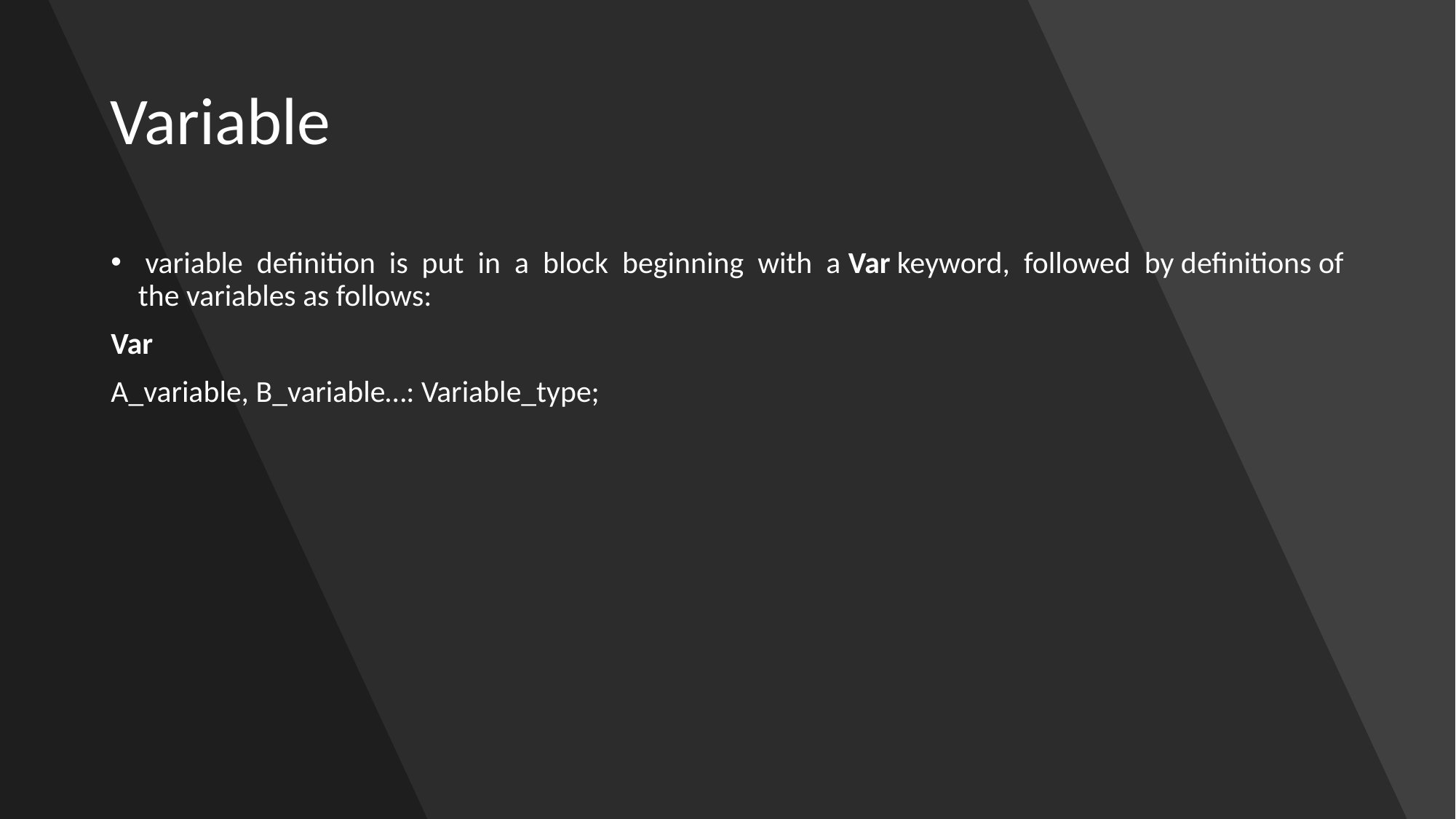

# Variable
 variable  definition  is  put  in  a  block  beginning  with  a Var keyword,  followed  by definitions of the variables as follows:
Var
A_variable, B_variable…: Variable_type;